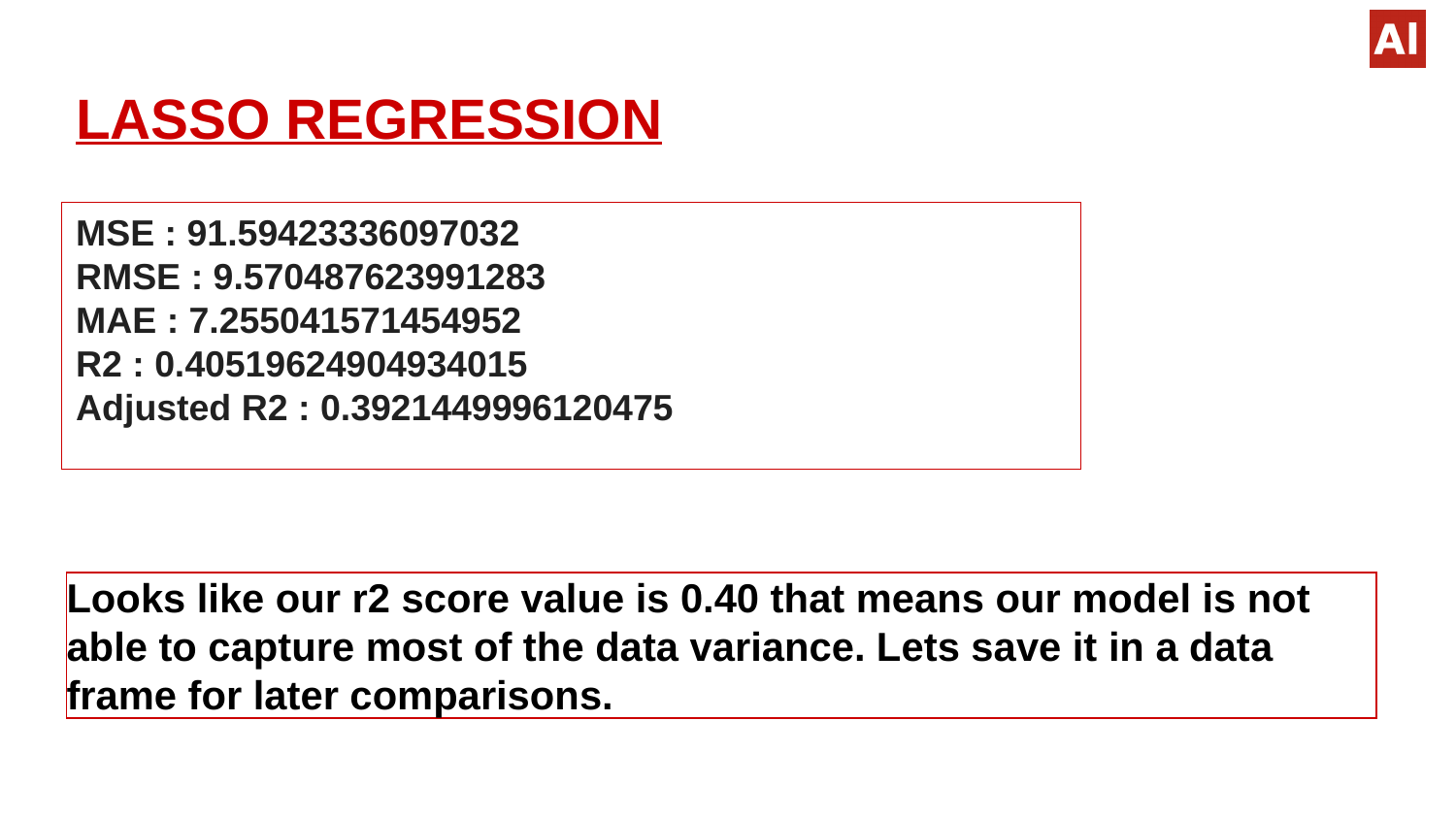

LASSO REGRESSION

MSE : 91.59423336097032
RMSE : 9.570487623991283
MAE : 7.255041571454952
R2 : 0.40519624904934015
Adjusted R2 : 0.3921449996120475

Looks like our r2 score value is 0.40 that means our model is not able to capture most of the data variance. Lets save it in a data frame for later comparisons.